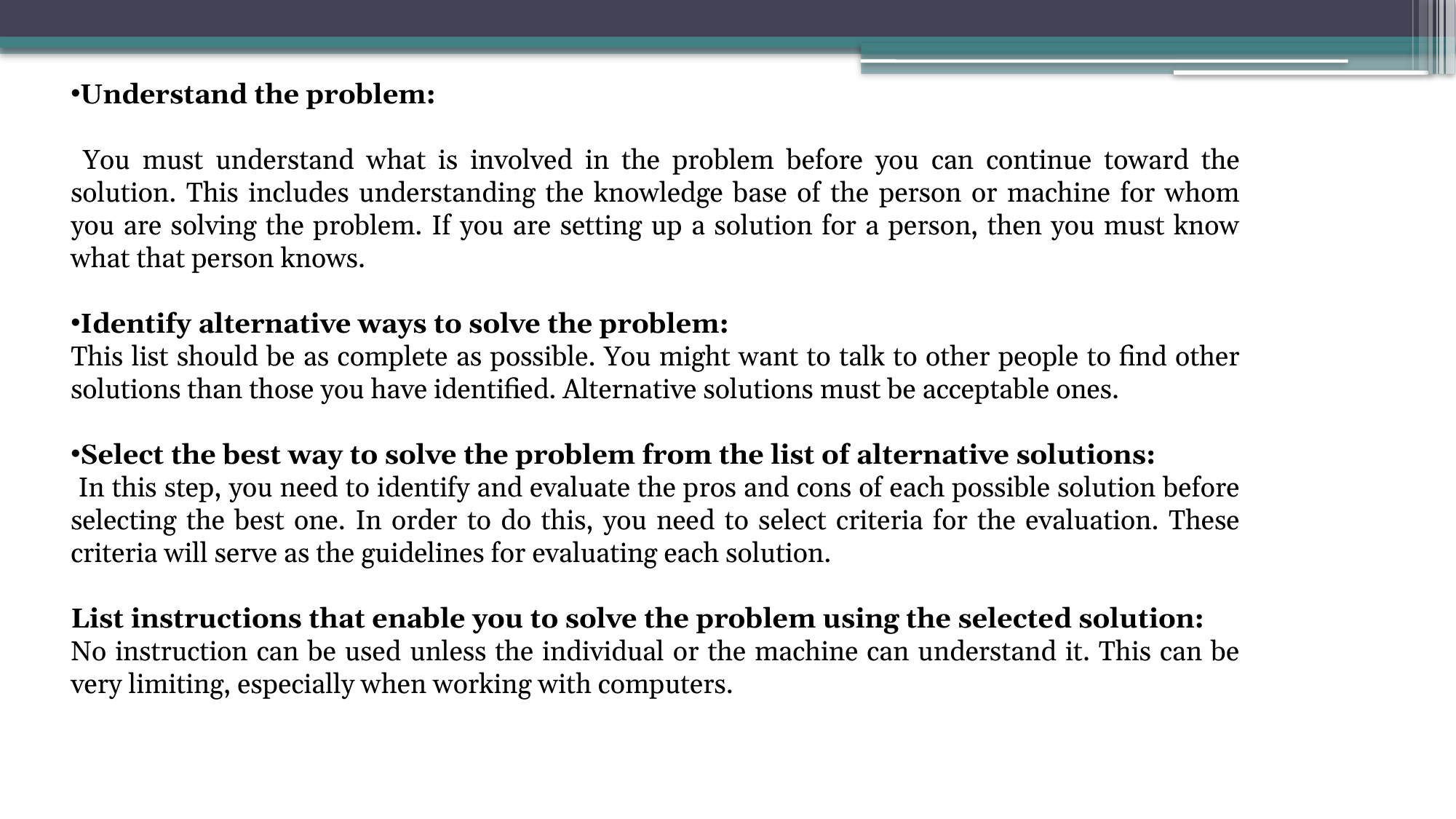

Understand the problem:

 You must understand what is involved in the problem before you can continue toward the solution. This includes understanding the knowledge base of the person or machine for whom you are solving the problem. If you are setting up a solution for a person, then you must know what that person knows.

Identify alternative ways to solve the problem:
This list should be as complete as possible. You might want to talk to other people to find other solutions than those you have identified. Alternative solutions must be acceptable ones.

Select the best way to solve the problem from the list of alternative solutions:
 In this step, you need to identify and evaluate the pros and cons of each possible solution before selecting the best one. In order to do this, you need to select criteria for the evaluation. These criteria will serve as the guidelines for evaluating each solution.

List instructions that enable you to solve the problem using the selected solution:
No instruction can be used unless the individual or the machine can understand it. This can be very limiting, especially when working with computers.